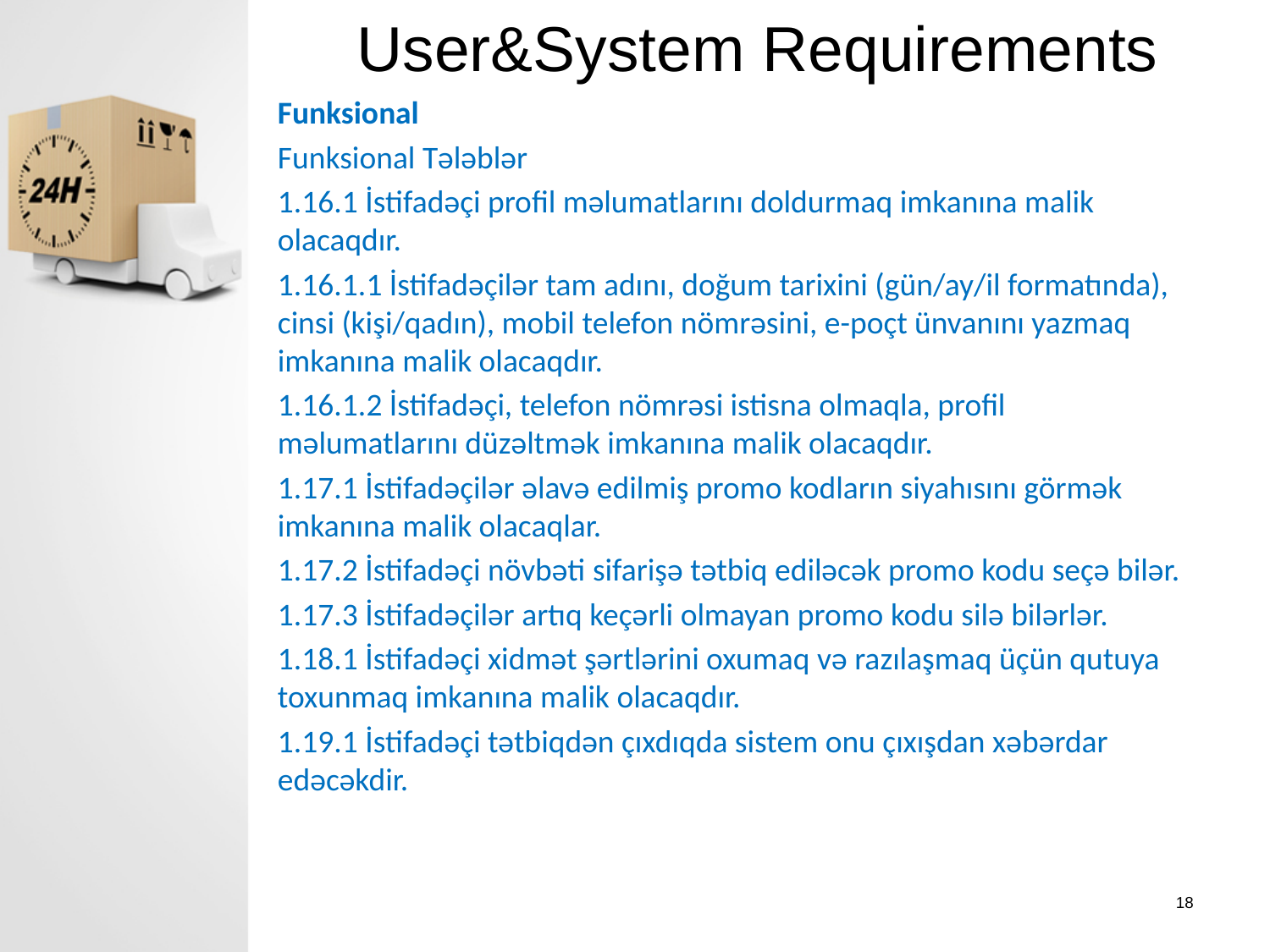

# User&System Requirements
Funksional
Funksional Tələblər
1.16.1 İstifadəçi profil məlumatlarını doldurmaq imkanına malik olacaqdır.
1.16.1.1 İstifadəçilər tam adını, doğum tarixini (gün/ay/il formatında), cinsi (kişi/qadın), mobil telefon nömrəsini, e-poçt ünvanını yazmaq imkanına malik olacaqdır.
1.16.1.2 İstifadəçi, telefon nömrəsi istisna olmaqla, profil məlumatlarını düzəltmək imkanına malik olacaqdır.
1.17.1 İstifadəçilər əlavə edilmiş promo kodların siyahısını görmək imkanına malik olacaqlar.
1.17.2 İstifadəçi növbəti sifarişə tətbiq ediləcək promo kodu seçə bilər.
1.17.3 İstifadəçilər artıq keçərli olmayan promo kodu silə bilərlər.
1.18.1 İstifadəçi xidmət şərtlərini oxumaq və razılaşmaq üçün qutuya toxunmaq imkanına malik olacaqdır.
1.19.1 İstifadəçi tətbiqdən çıxdıqda sistem onu çıxışdan xəbərdar edəcəkdir.
18